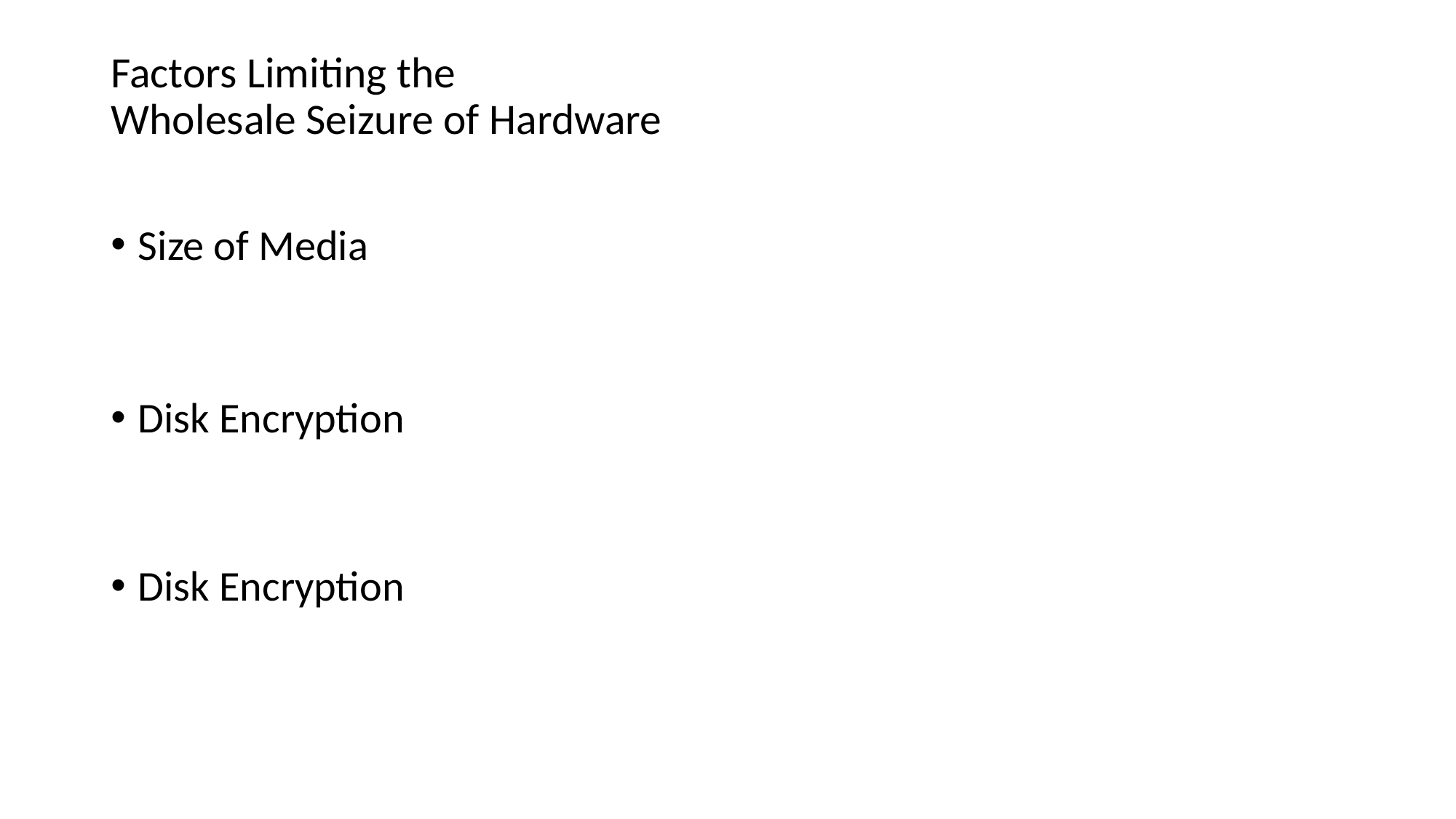

# Factors Limiting the Wholesale Seizure of Hardware
Size of Media

Disk Encryption

Disk Encryption